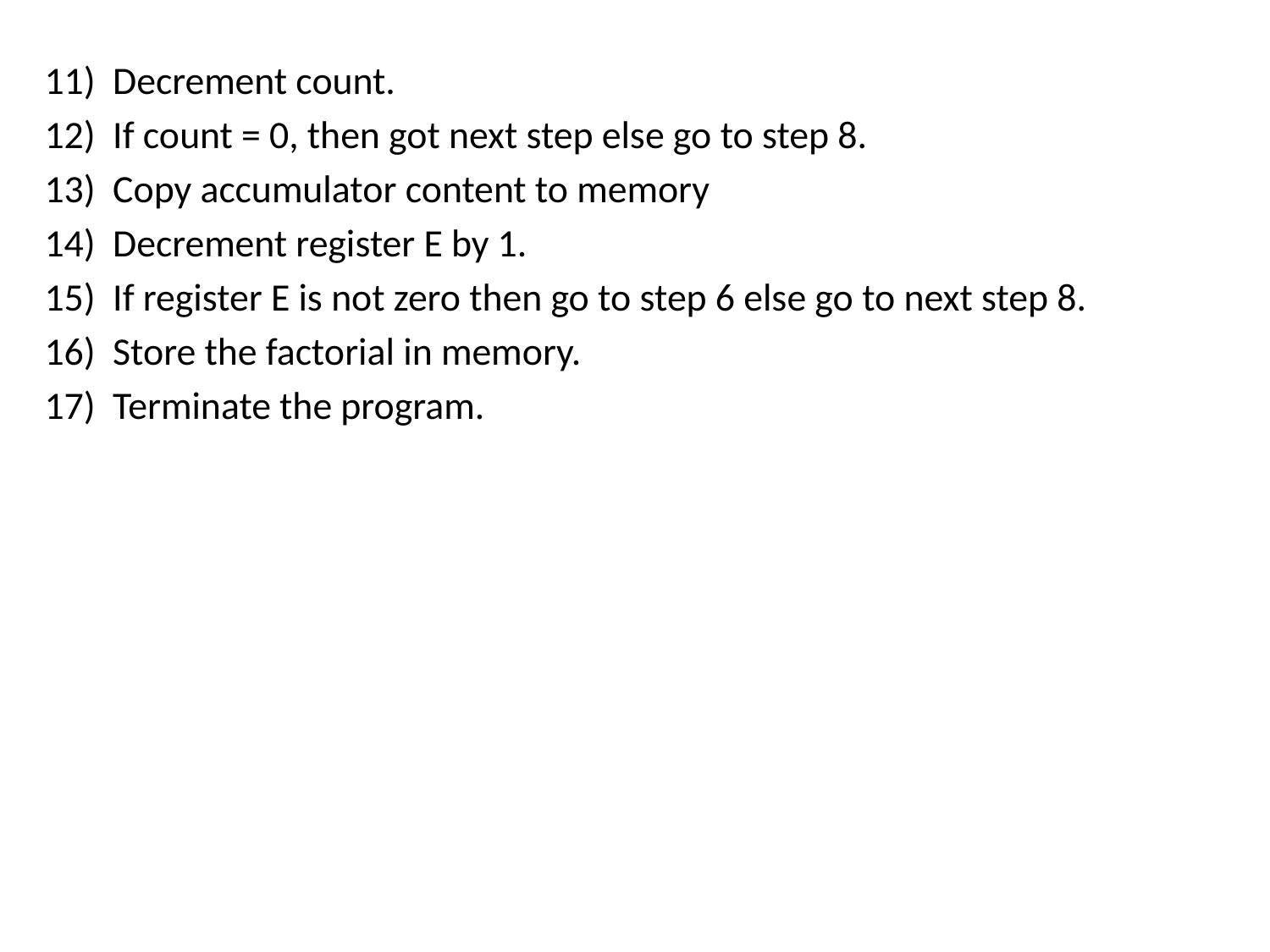

11)  Decrement count.
12)  If count = 0, then got next step else go to step 8.
13)  Copy accumulator content to memory
14)  Decrement register E by 1.
15)  If register E is not zero then go to step 6 else go to next step 8.
16)  Store the factorial in memory.
17)  Terminate the program.